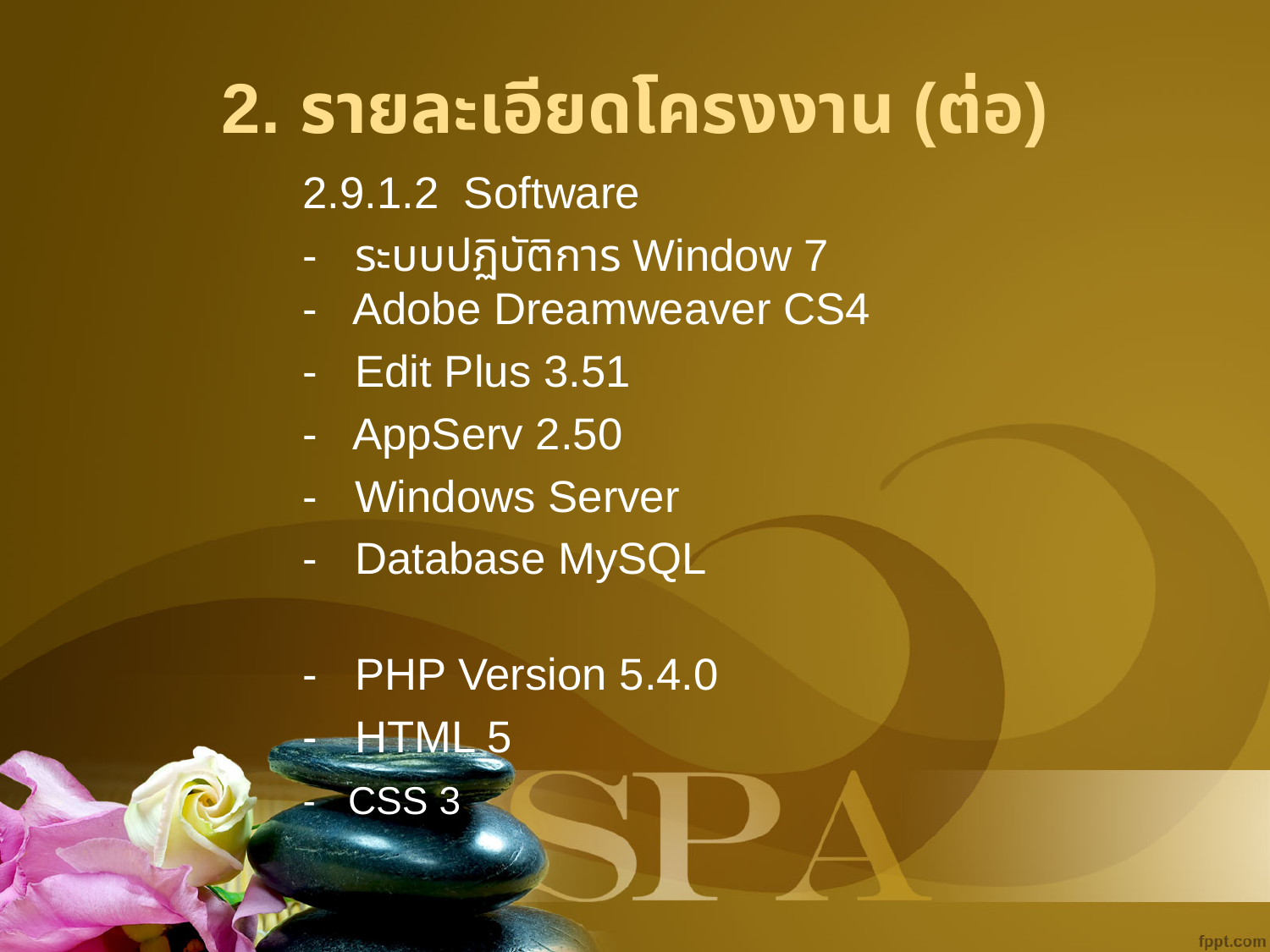

# 2. รายละเอียดโครงงาน (ต่อ)
	2.9.1.2  Software
		-   ระบบปฏิบัติการ Window 7
		-   Adobe Dreamweaver CS4
		-   Edit Plus 3.51
		-   AppServ 2.50
		-   Windows Server
		-   Database MySQL
		-   PHP Version 5.4.0
		-   HTML 5
		-   CSS 3